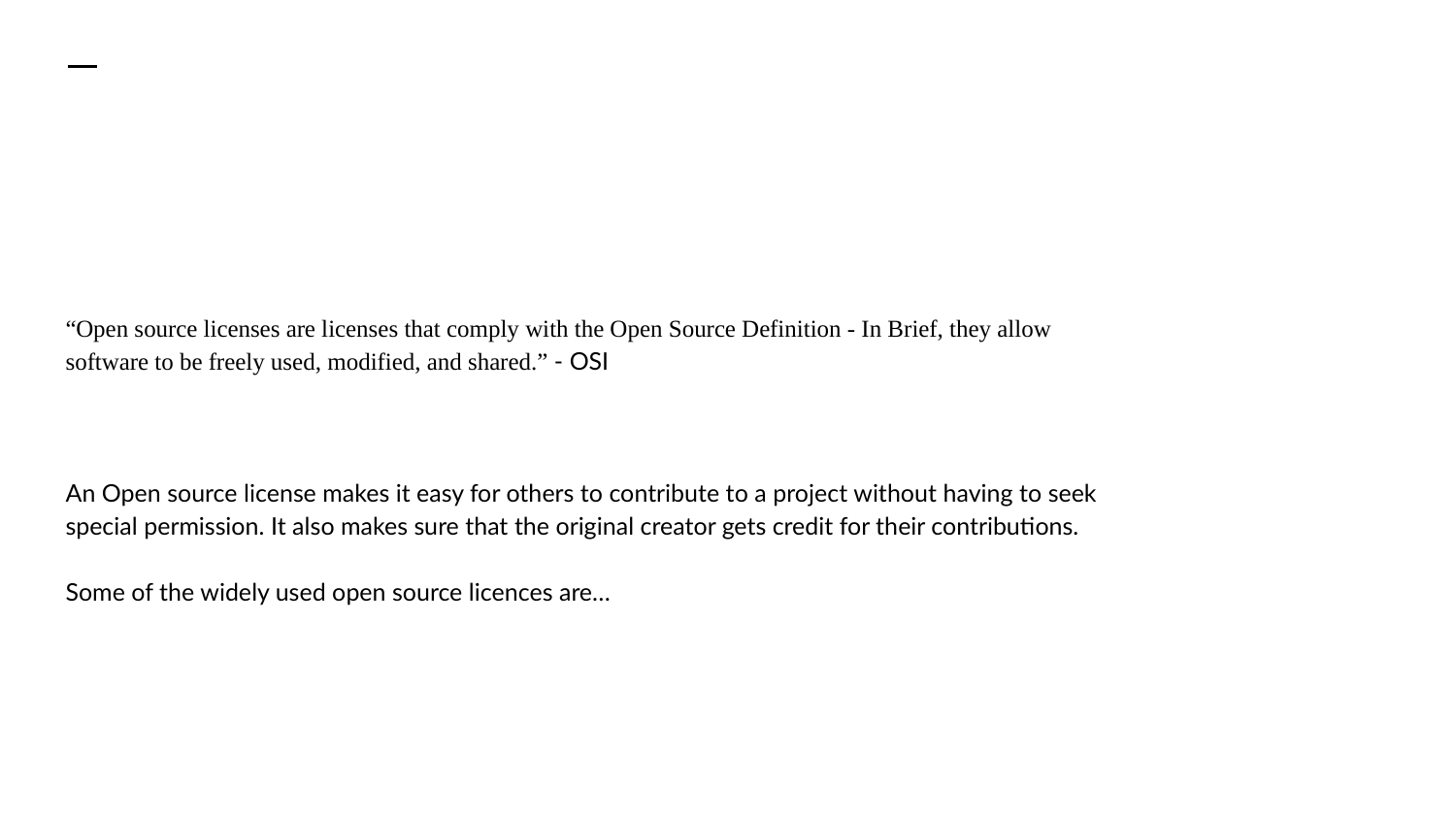

#
“Open source licenses are licenses that comply with the Open Source Definition - In Brief, they allow software to be freely used, modified, and shared.” - OSI

An Open source license makes it easy for others to contribute to a project without having to seek special permission. It also makes sure that the original creator gets credit for their contributions.
Some of the widely used open source licences are…